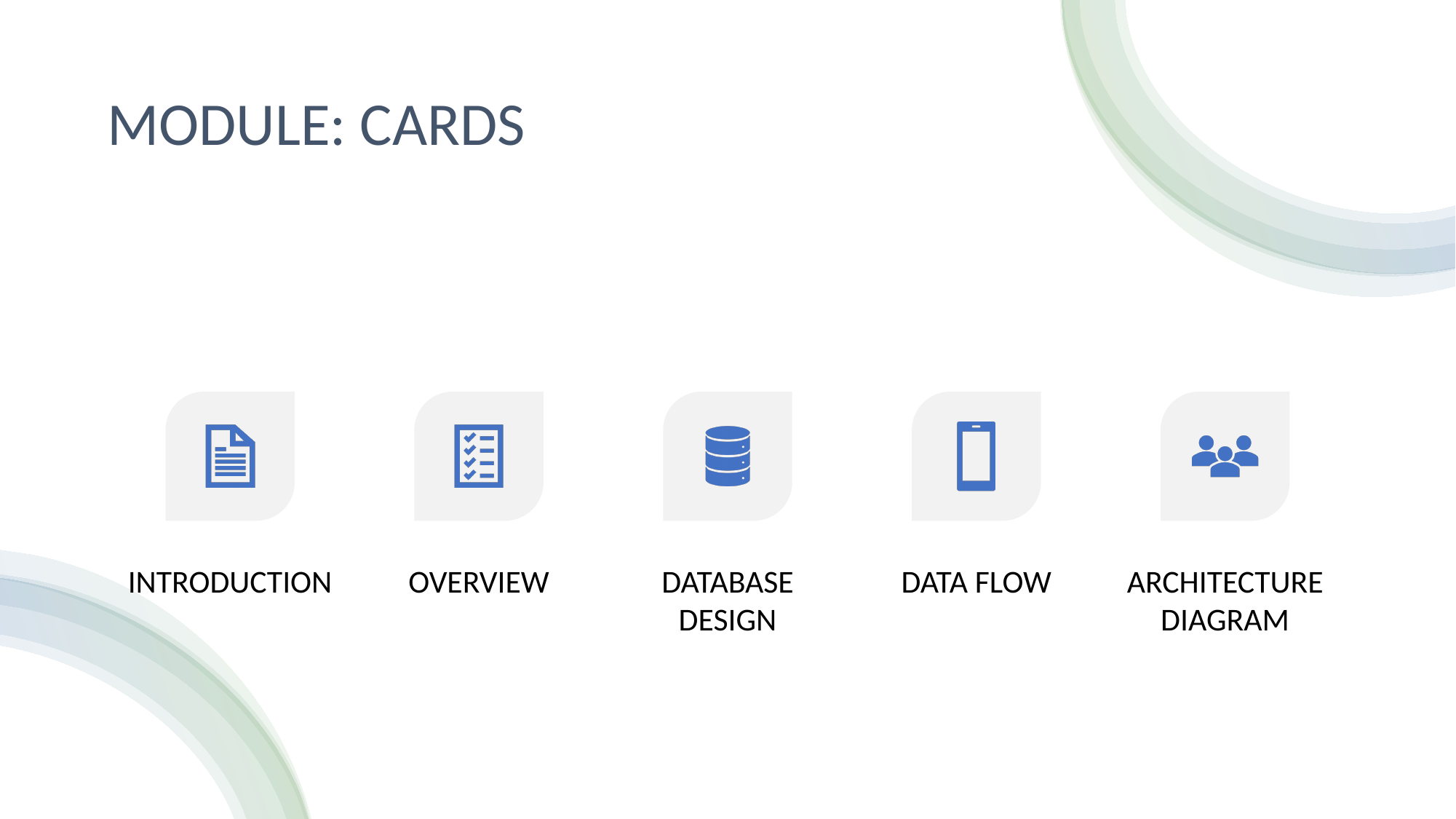

# MODULE: CARDS
IntRoduction
Overview
Database Design
Data flow
Architecture Diagram